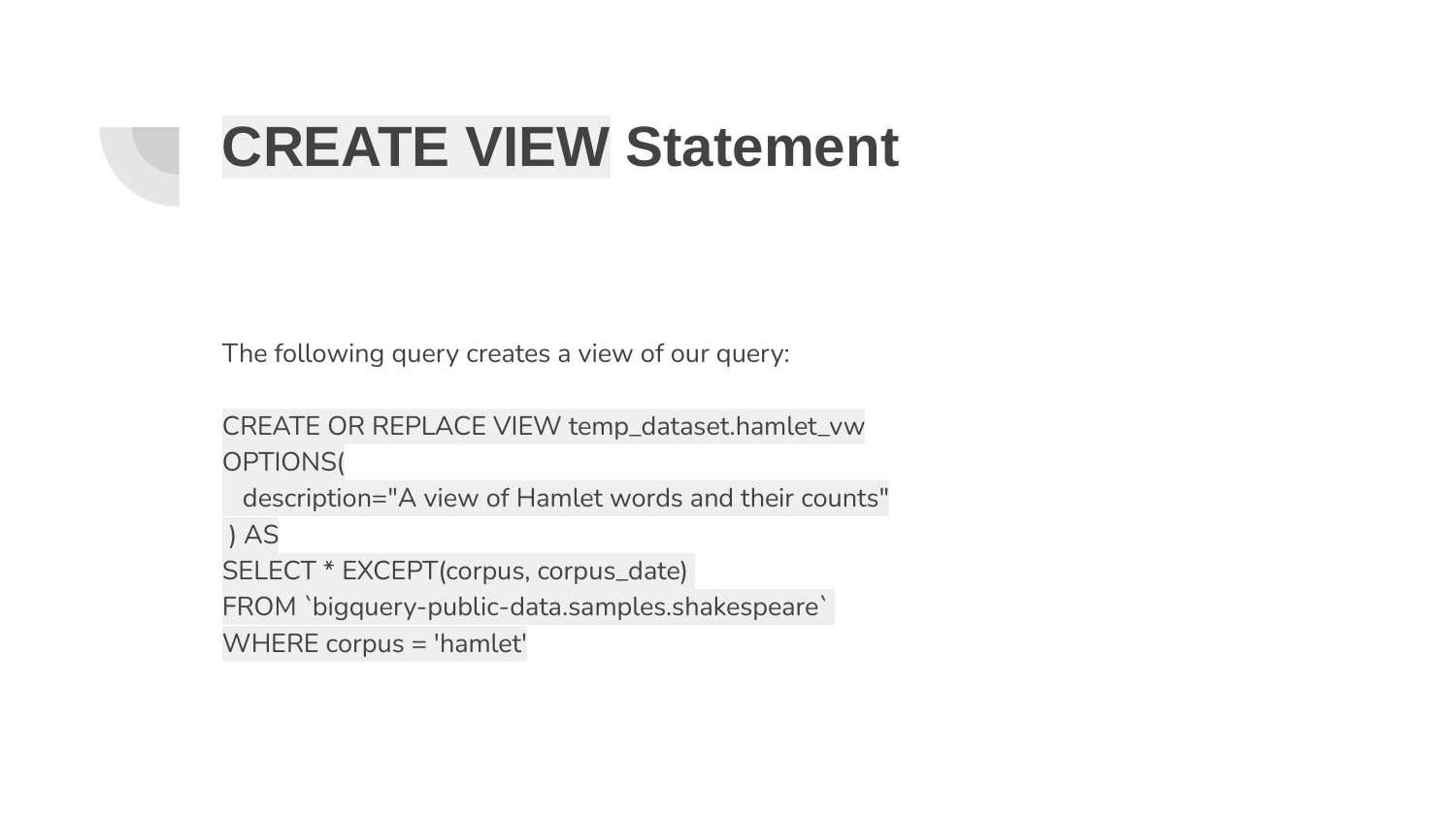

# CREATE VIEW Statement
The following query creates a view of our query:

CREATE OR REPLACE VIEW temp_dataset.hamlet_vw
OPTIONS(
   description="A view of Hamlet words and their counts"
 ) AS
SELECT * EXCEPT(corpus, corpus_date)
FROM `bigquery-public-data.samples.shakespeare`
WHERE corpus = 'hamlet'